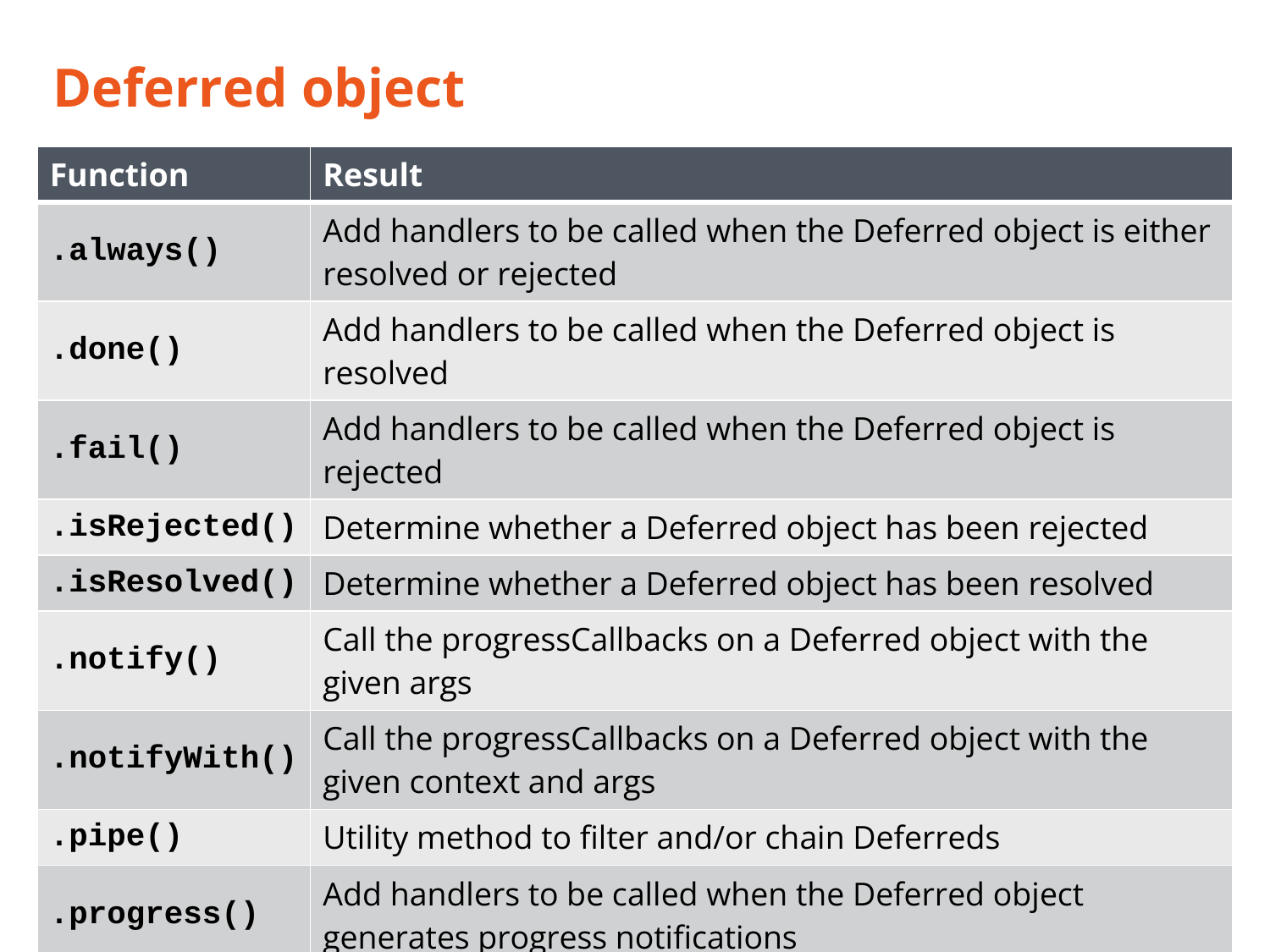

# Deferred object
| Function | Result |
| --- | --- |
| .always() | Add handlers to be called when the Deferred object is either resolved or rejected |
| .done() | Add handlers to be called when the Deferred object is resolved |
| .fail() | Add handlers to be called when the Deferred object is rejected |
| .isRejected() | Determine whether a Deferred object has been rejected |
| .isResolved() | Determine whether a Deferred object has been resolved |
| .notify() | Call the progressCallbacks on a Deferred object with the given args |
| .notifyWith() | Call the progressCallbacks on a Deferred object with the given context and args |
| .pipe() | Utility method to filter and/or chain Deferreds |
| .progress() | Add handlers to be called when the Deferred object generates progress notifications |
| .promise() | Return a Deferred’s Promise object |